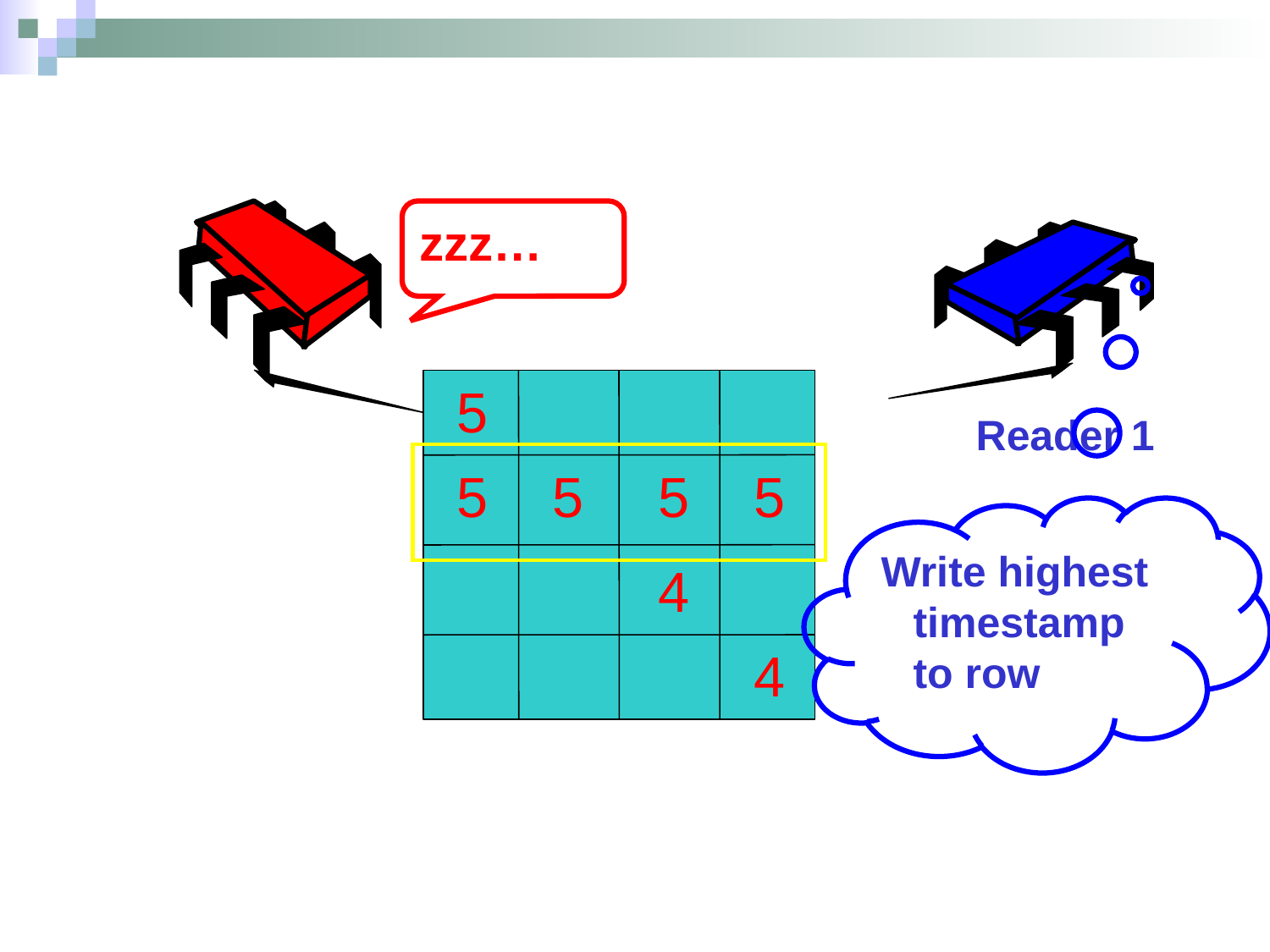

zzz…

5

Reader 1

5
5
5
5
Write highest timestamp to row

4

4